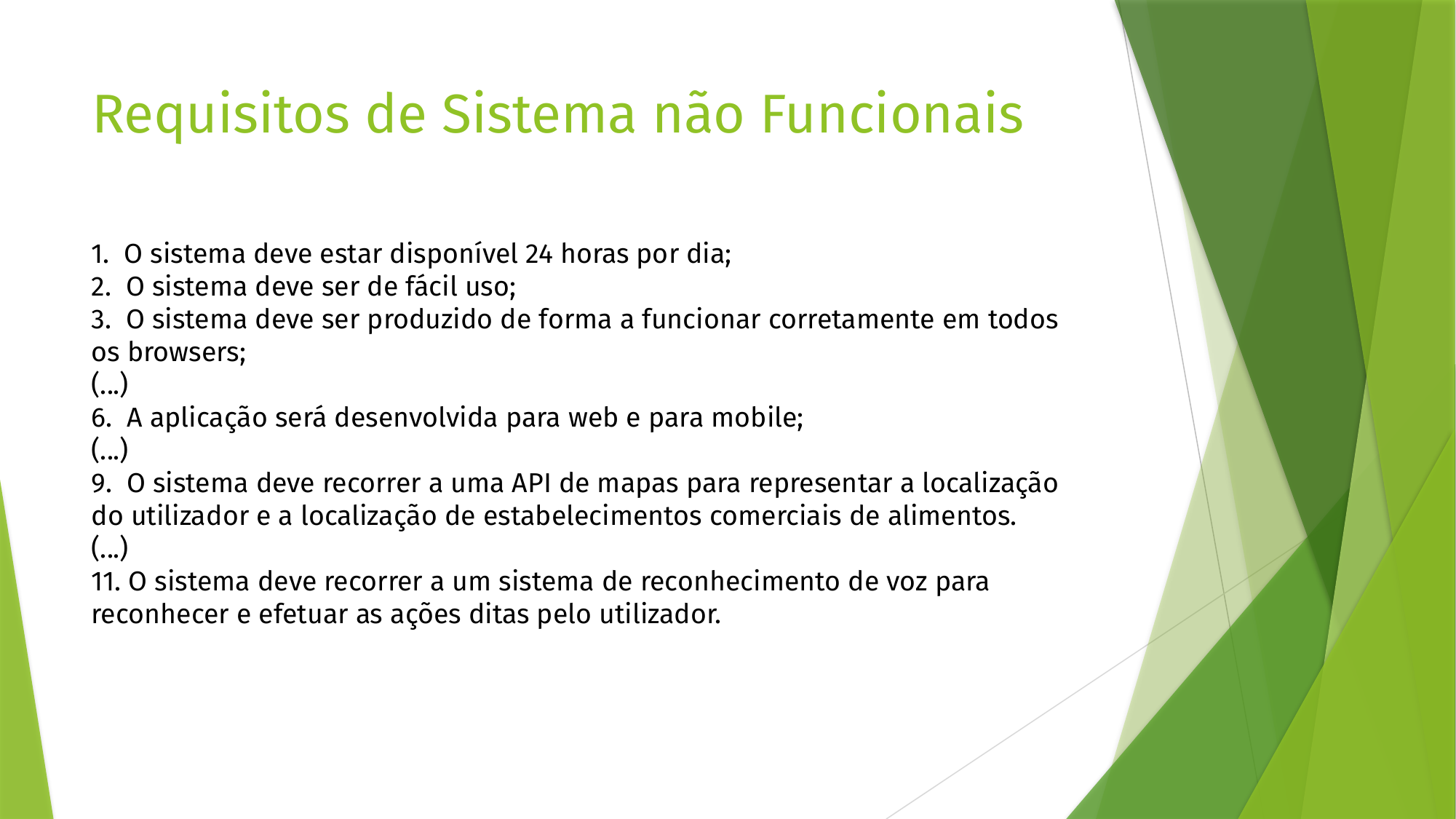

# Requisitos de Sistema não Funcionais
1.  O sistema deve estar disponível 24 horas por dia;
2.  O sistema deve ser de fácil uso;
3.  O sistema deve ser produzido de forma a funcionar corretamente em todos os browsers;
(...)
6.  A aplicação será desenvolvida para web e para mobile;
(...)
9.  O sistema deve recorrer a uma API de mapas para representar a localização do utilizador e a localização de estabelecimentos comerciais de alimentos.
(...)
11. O sistema deve recorrer a um sistema de reconhecimento de voz para
reconhecer e efetuar as ações ditas pelo utilizador.